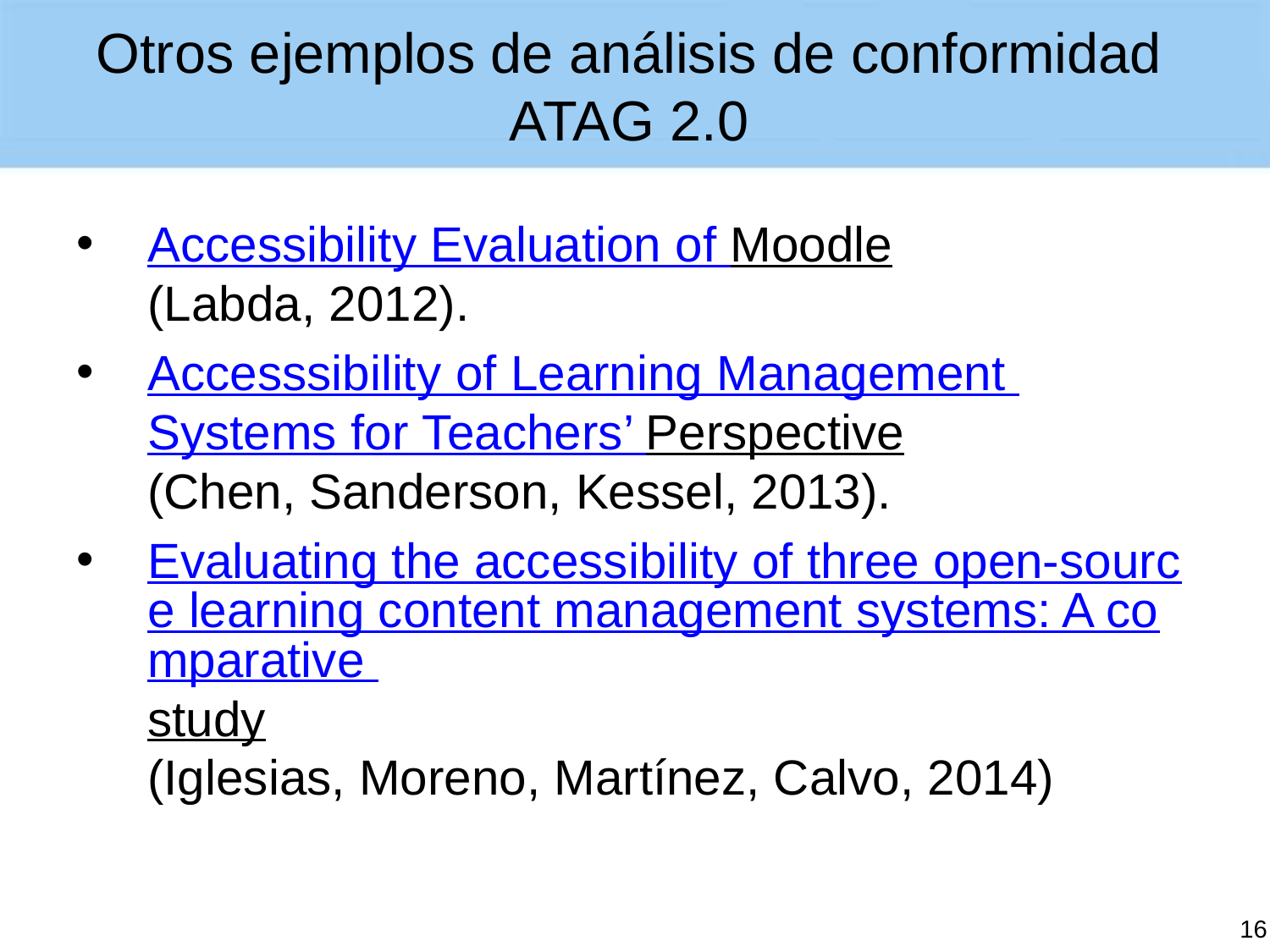

# Otros ejemplos de análisis de conformidad ATAG 2.0
Accessibility Evaluation of Moodle
(Labda, 2012).
Accesssibility of Learning Management Systems for Teachers’ Perspective
(Chen, Sanderson, Kessel, 2013).
Evaluating the accessibility of three open-source learning content management systems: A comparative study
(Iglesias, Moreno, Martínez, Calvo, 2014)
16